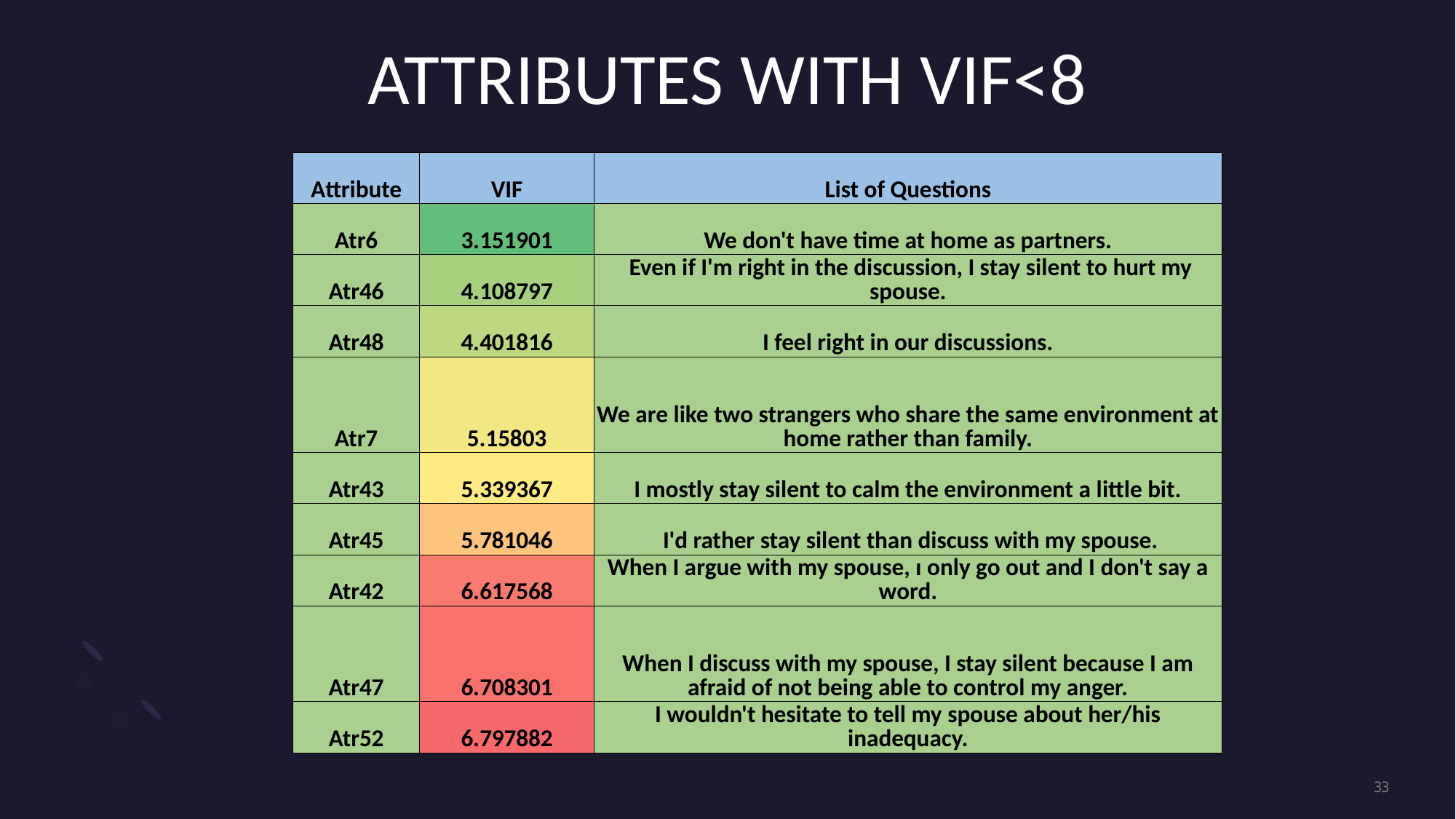

# ATTRIBUTES WITH VIF<8
| Attribute | VIF | List of Questions |
| --- | --- | --- |
| Atr6 | 3.151901 | We don't have time at home as partners. |
| Atr46 | 4.108797 | Even if I'm right in the discussion, I stay silent to hurt my spouse. |
| Atr48 | 4.401816 | I feel right in our discussions. |
| Atr7 | 5.15803 | We are like two strangers who share the same environment at home rather than family. |
| Atr43 | 5.339367 | I mostly stay silent to calm the environment a little bit. |
| Atr45 | 5.781046 | I'd rather stay silent than discuss with my spouse. |
| Atr42 | 6.617568 | When I argue with my spouse, ı only go out and I don't say a word. |
| Atr47 | 6.708301 | When I discuss with my spouse, I stay silent because I am afraid of not being able to control my anger. |
| Atr52 | 6.797882 | I wouldn't hesitate to tell my spouse about her/his inadequacy. |
33